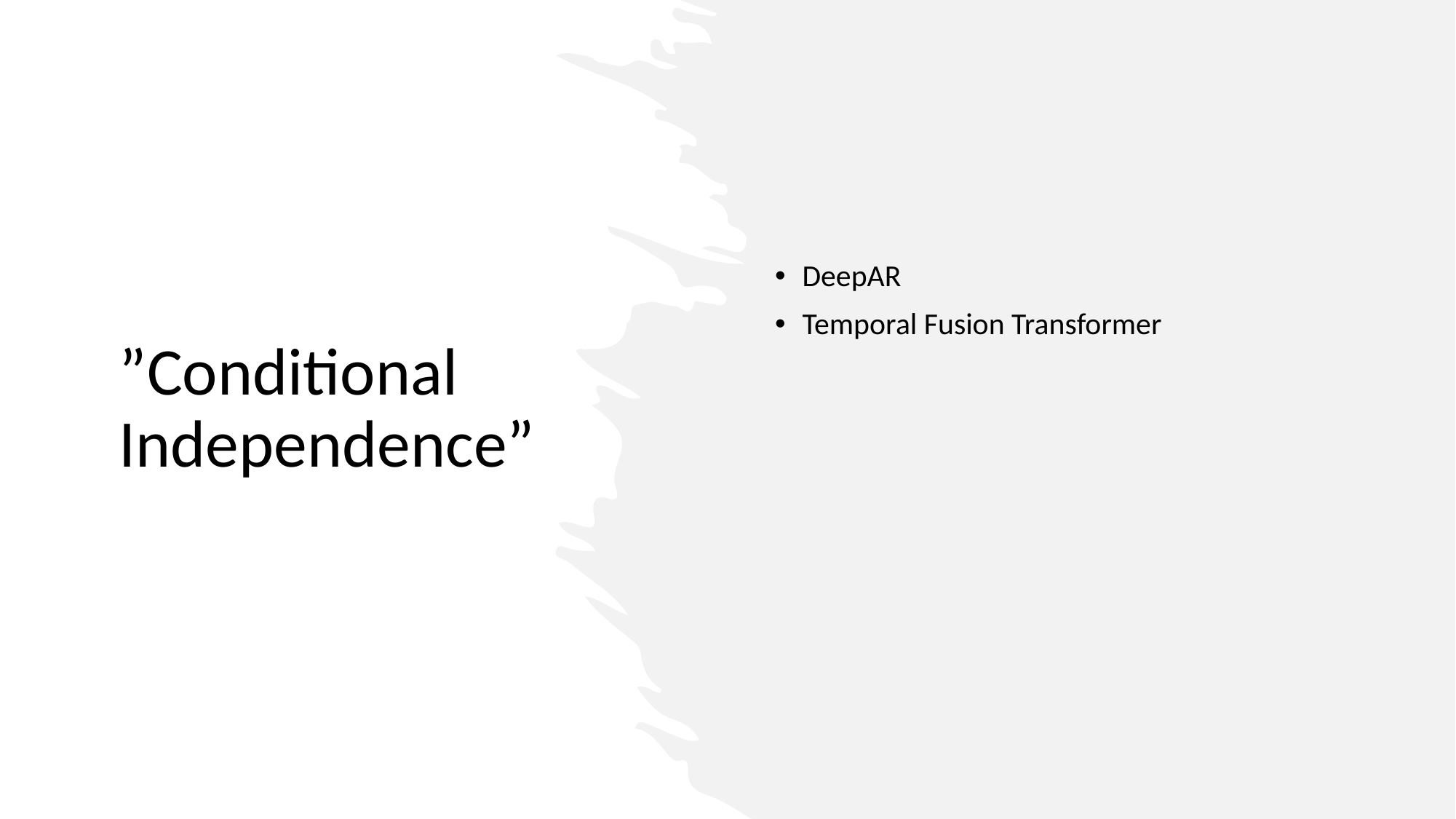

DeepAR
Temporal Fusion Transformer

# ”Conditional Independence”